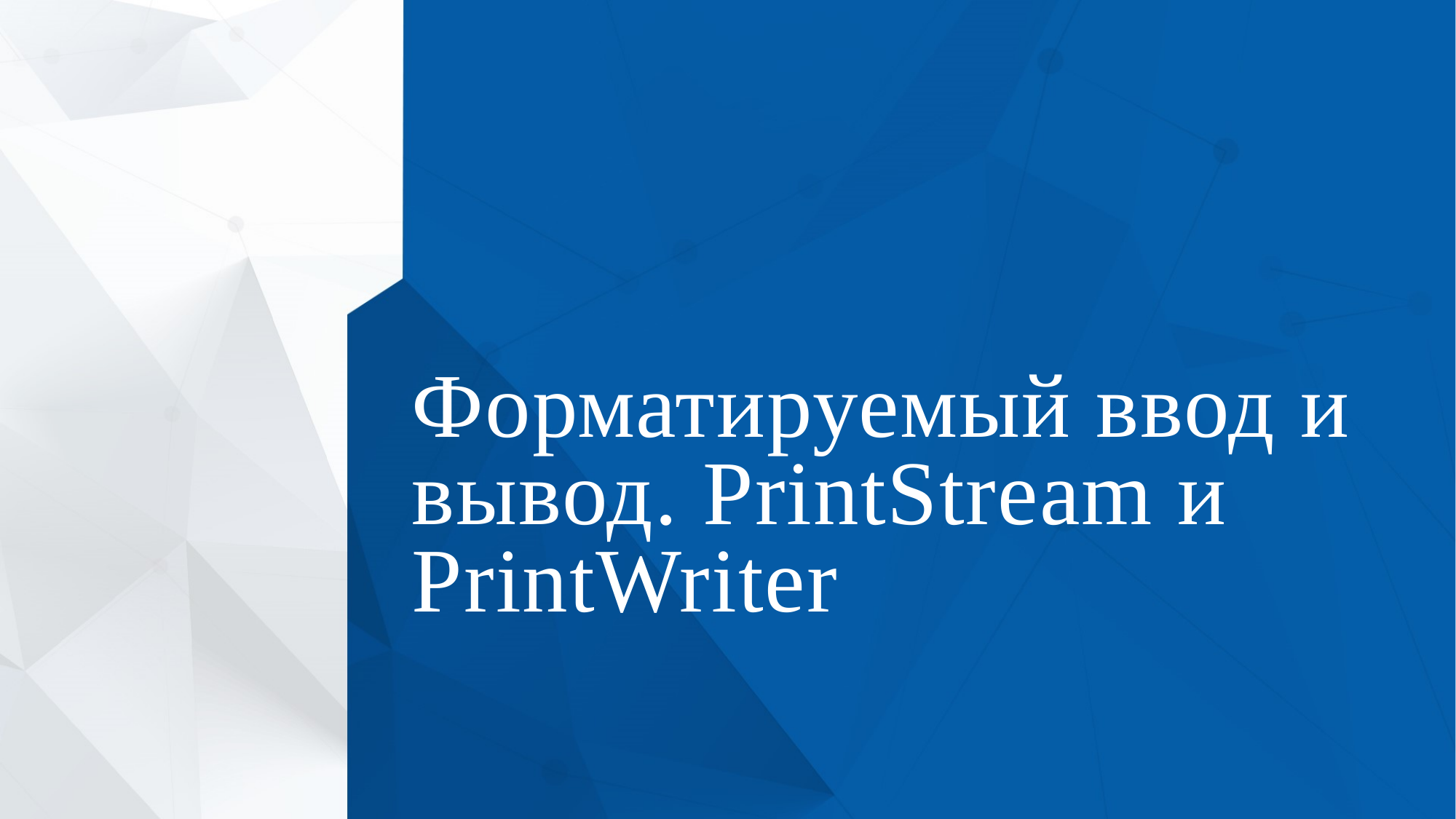

# Форматируемый ввод и вывод. PrintStream и PrintWriter